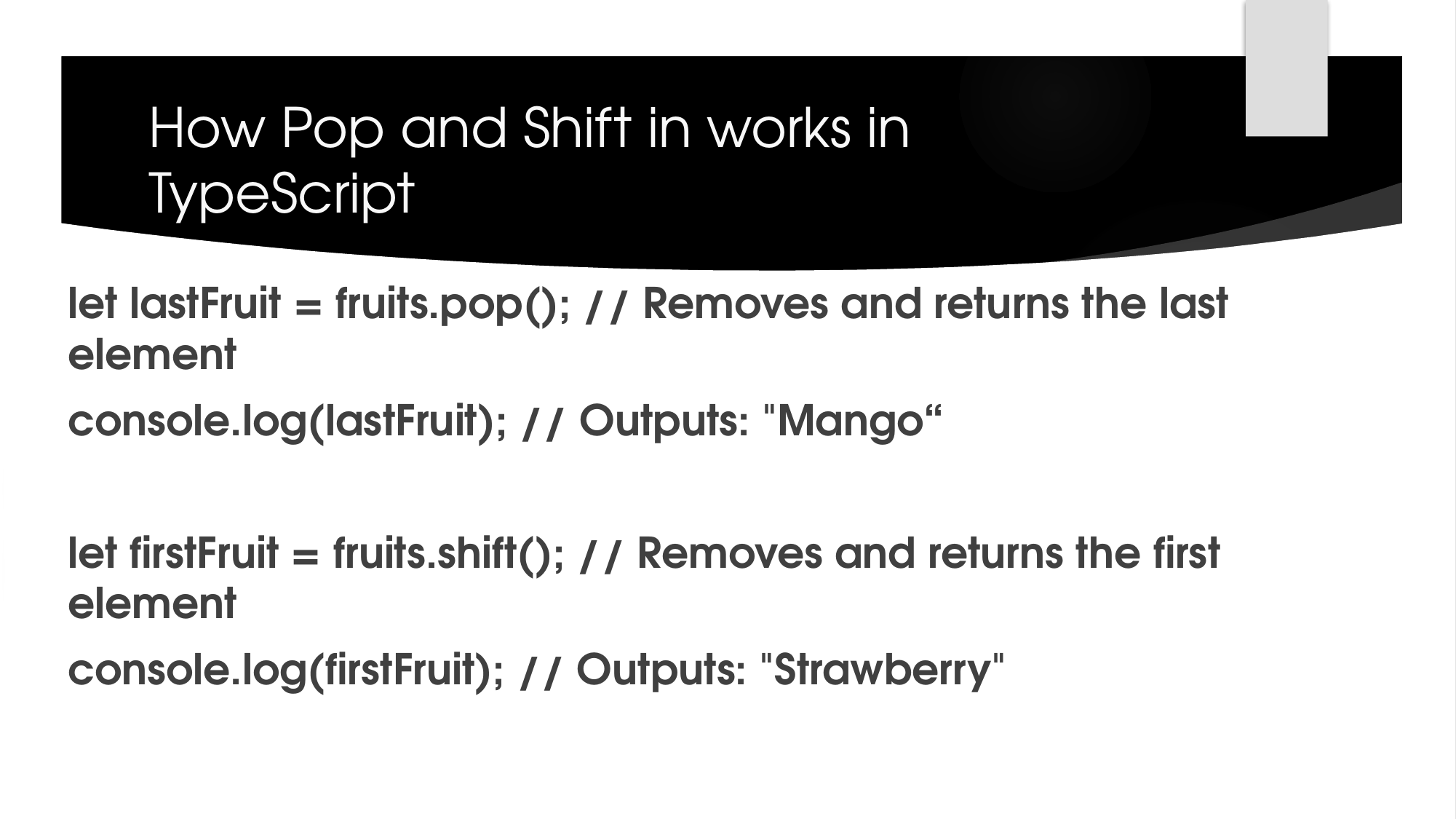

# How Pop and Shift in works in TypeScript
let lastFruit = fruits.pop(); // Removes and returns the last element
console.log(lastFruit); // Outputs: "Mango“

let firstFruit = fruits.shift(); // Removes and returns the first element
console.log(firstFruit); // Outputs: "Strawberry"